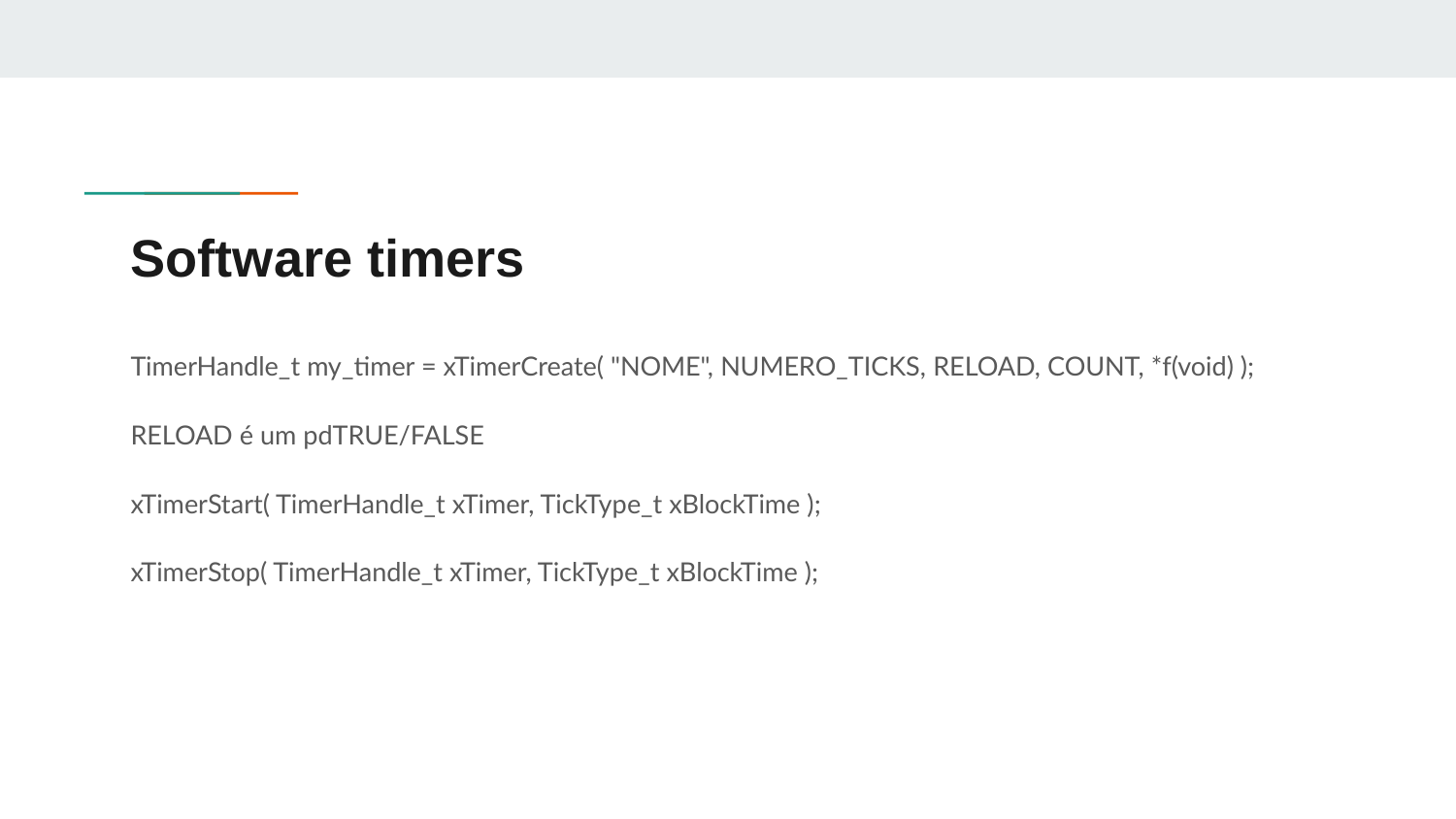

# Software timers

TimerHandle_t my_timer = xTimerCreate( "NOME", NUMERO_TICKS, RELOAD, COUNT, *f(void) );
RELOAD é um pdTRUE/FALSE
xTimerStart( TimerHandle_t xTimer, TickType_t xBlockTime );
xTimerStop( TimerHandle_t xTimer, TickType_t xBlockTime );